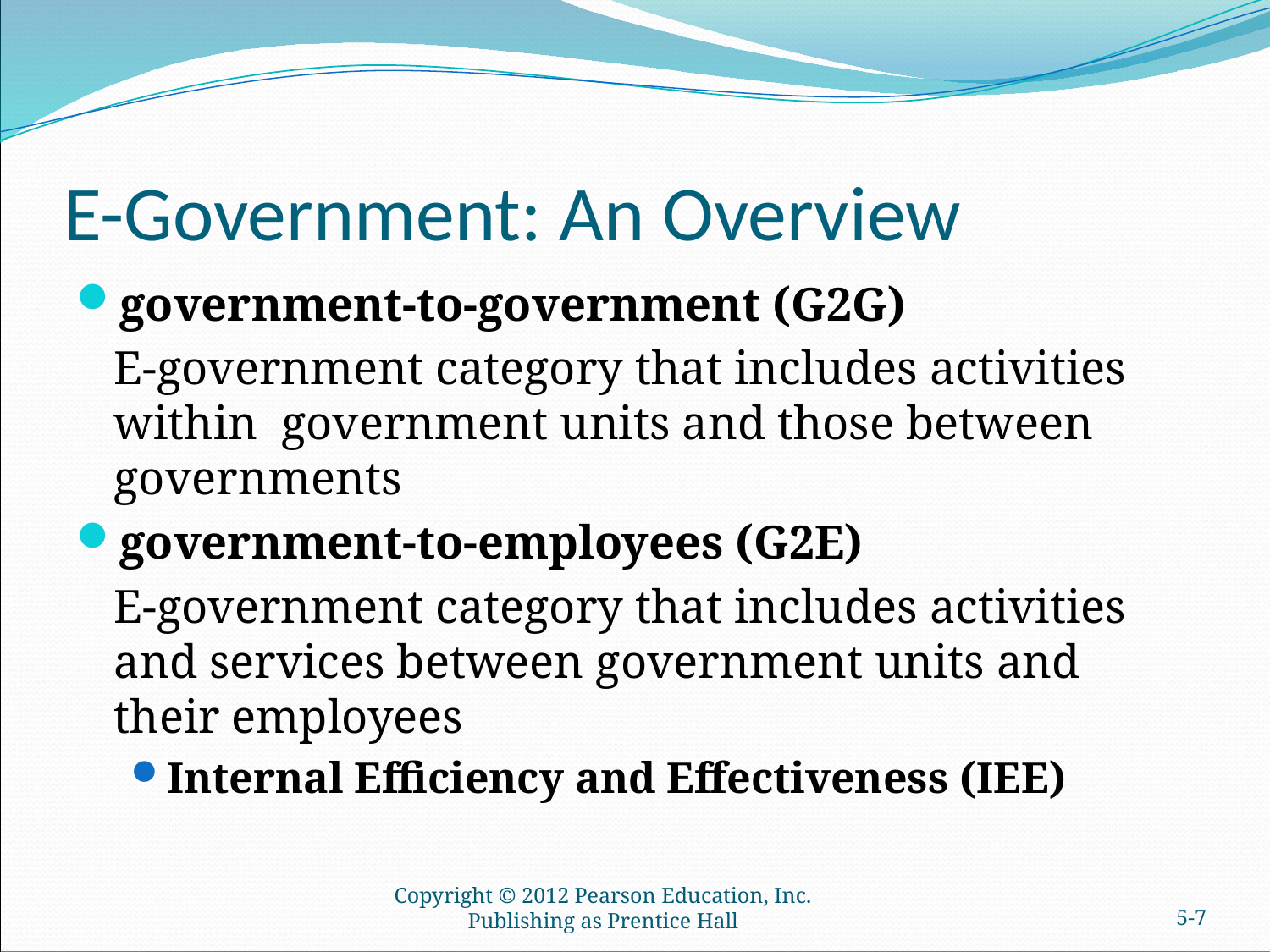

# E-Government: An Overview
government-to-government (G2G)
	E-government category that includes activities within  government units and those between governments
government-to-employees (G2E)
	E-government category that includes activities and services between government units and their employees
Internal Efficiency and Effectiveness (IEE)
Copyright © 2012 Pearson Education, Inc. Publishing as Prentice Hall
5-7